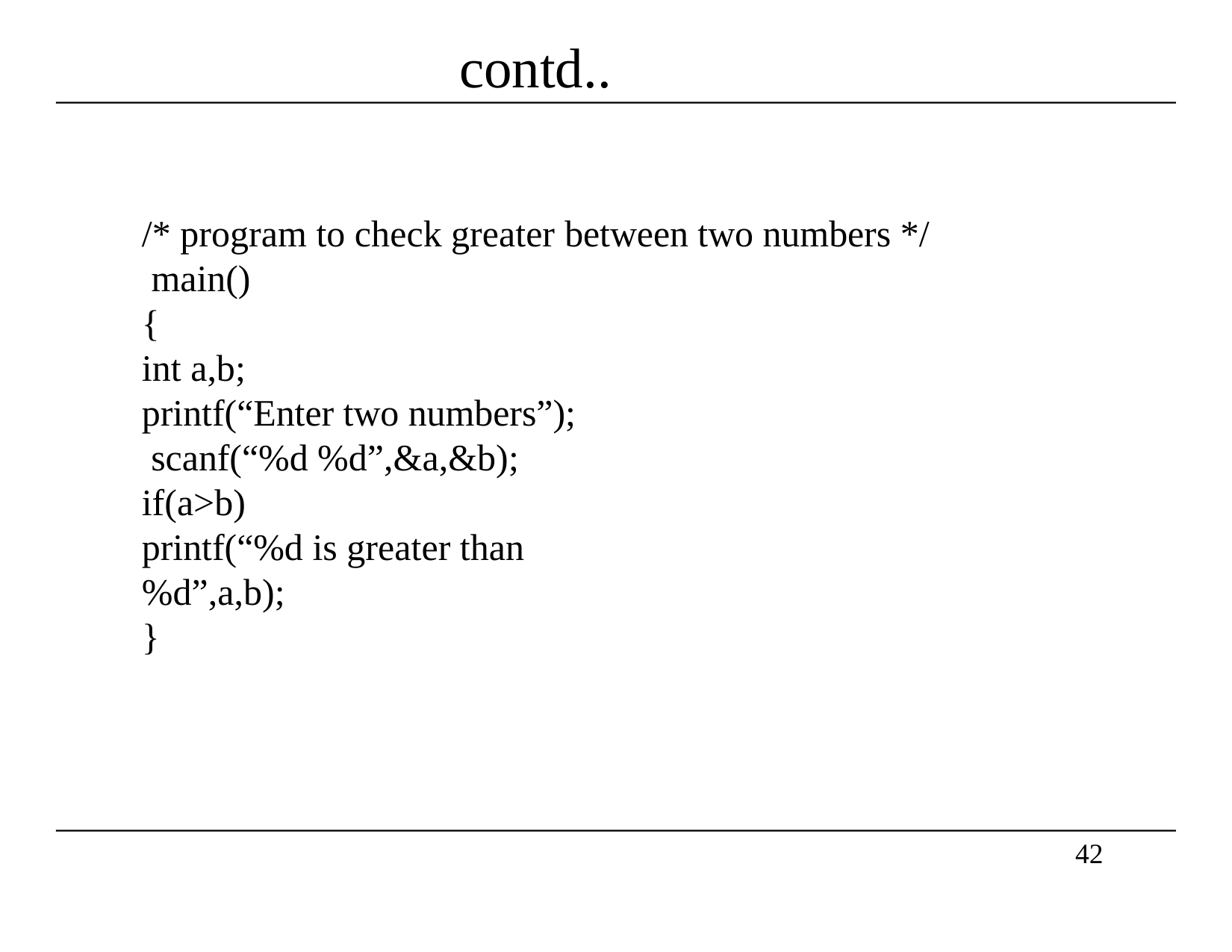

# contd..
/* program to check greater between two numbers */  main()
{
int a,b;
printf(“Enter two numbers”);  scanf(“%d %d”,&a,&b);  if(a>b)
printf(“%d is greater than %d”,a,b);
}

42